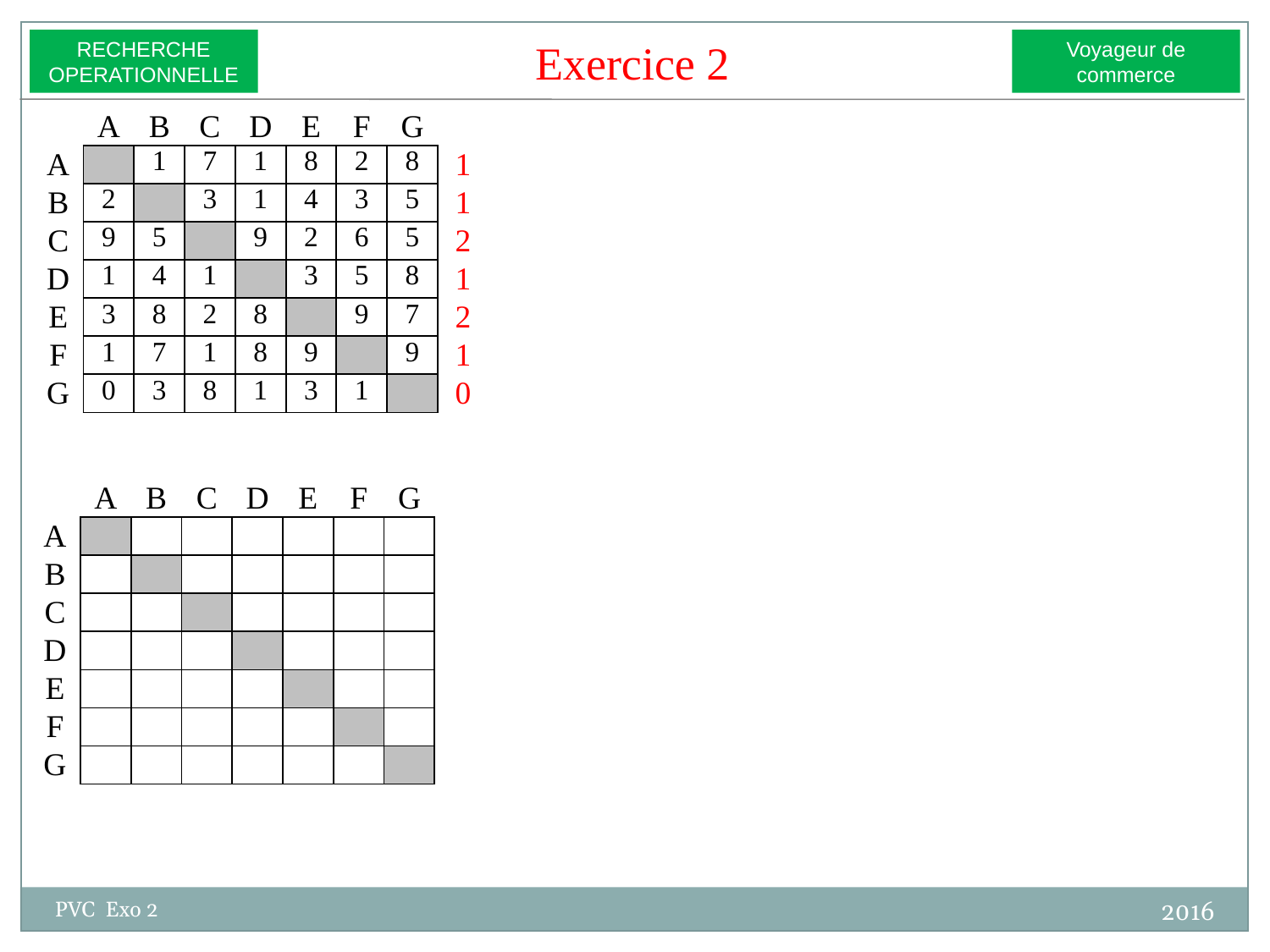

Exercice 2
RECHERCHE
OPERATIONNELLE
Voyageur de commerce
|  | A | B | C | D | E | F | G |  |
| --- | --- | --- | --- | --- | --- | --- | --- | --- |
| A |  | 1 | 7 | 1 | 8 | 2 | 8 | 1 |
| B | 2 |  | 3 | 1 | 4 | 3 | 5 | 1 |
| C | 9 | 5 |  | 9 | 2 | 6 | 5 | 2 |
| D | 1 | 4 | 1 |  | 3 | 5 | 8 | 1 |
| E | 3 | 8 | 2 | 8 |  | 9 | 7 | 2 |
| F | 1 | 7 | 1 | 8 | 9 |  | 9 | 1 |
| G | 0 | 3 | 8 | 1 | 3 | 1 |  | 0 |
|  |  |  |  |  |  |  |  |  |
|  | A | B | C | D | E | F | G |  |
| --- | --- | --- | --- | --- | --- | --- | --- | --- |
| A |  |  |  |  |  |  |  |  |
| B |  |  |  |  |  |  |  |  |
| C |  |  |  |  |  |  |  |  |
| D |  |  |  |  |  |  |  |  |
| E |  |  |  |  |  |  |  |  |
| F |  |  |  |  |  |  |  |  |
| G |  |  |  |  |  |  |  |  |
|  |  |  |  |  |  |  |  |  |
2016
PVC  Exo 2